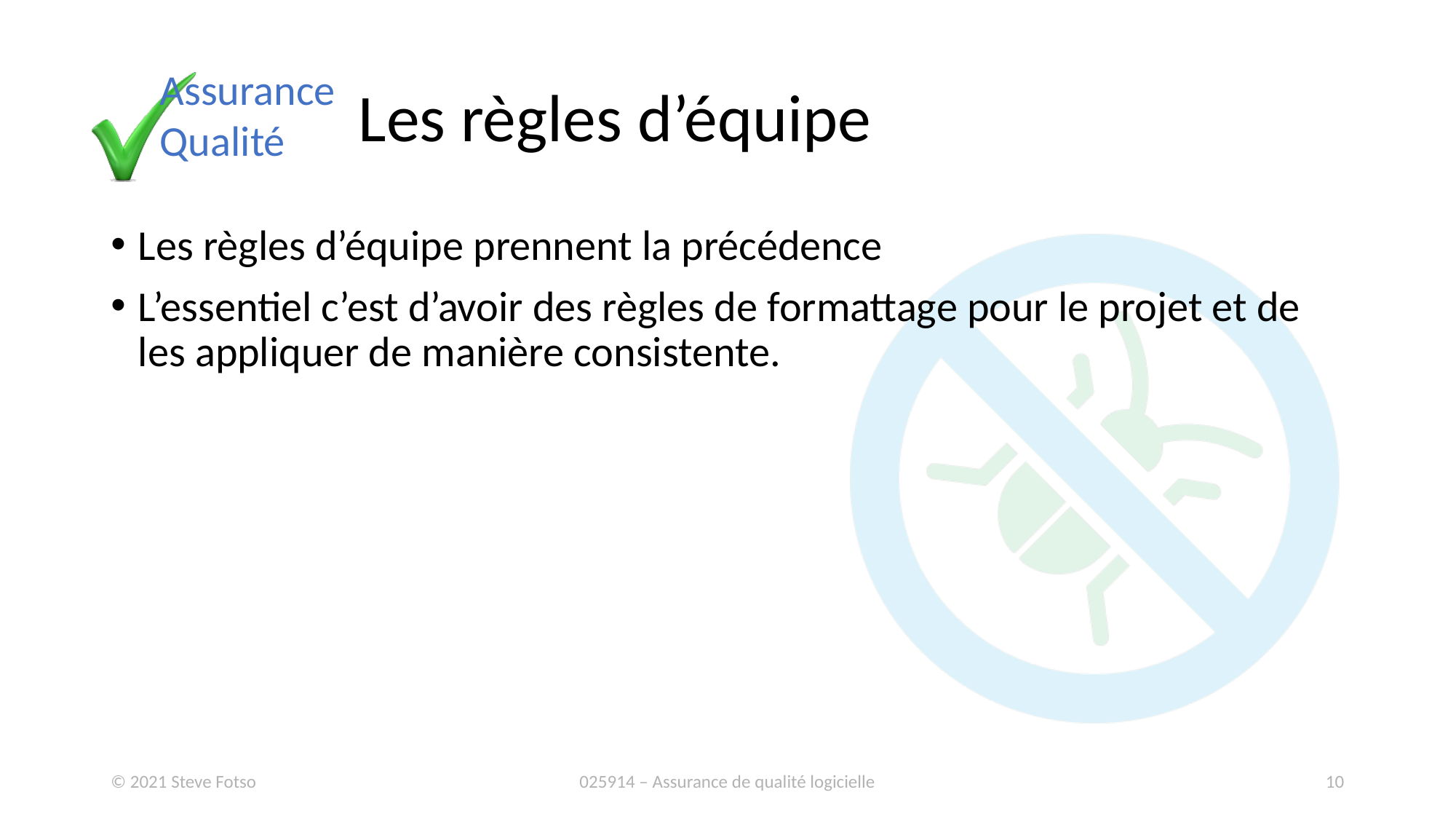

# Les règles d’équipe
Les règles d’équipe prennent la précédence
L’essentiel c’est d’avoir des règles de formattage pour le projet et de les appliquer de manière consistente.

© 2021 Steve Fotso
025914 – Assurance de qualité logicielle
10